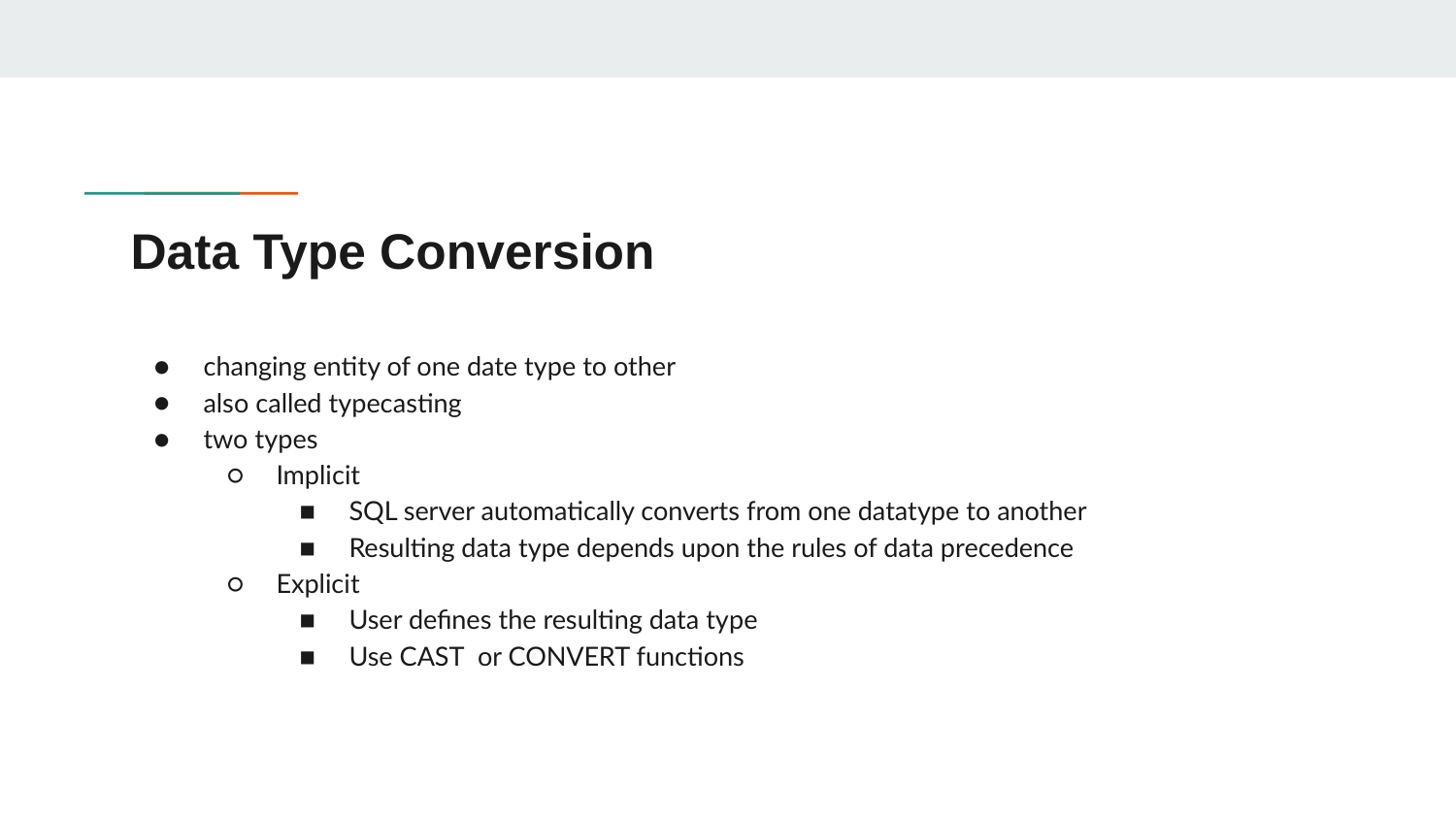

# Data Type Conversion
changing entity of one date type to other
also called typecasting
two types
Implicit
SQL server automatically converts from one datatype to another
Resulting data type depends upon the rules of data precedence
Explicit
User defines the resulting data type
Use CAST  or CONVERT functions